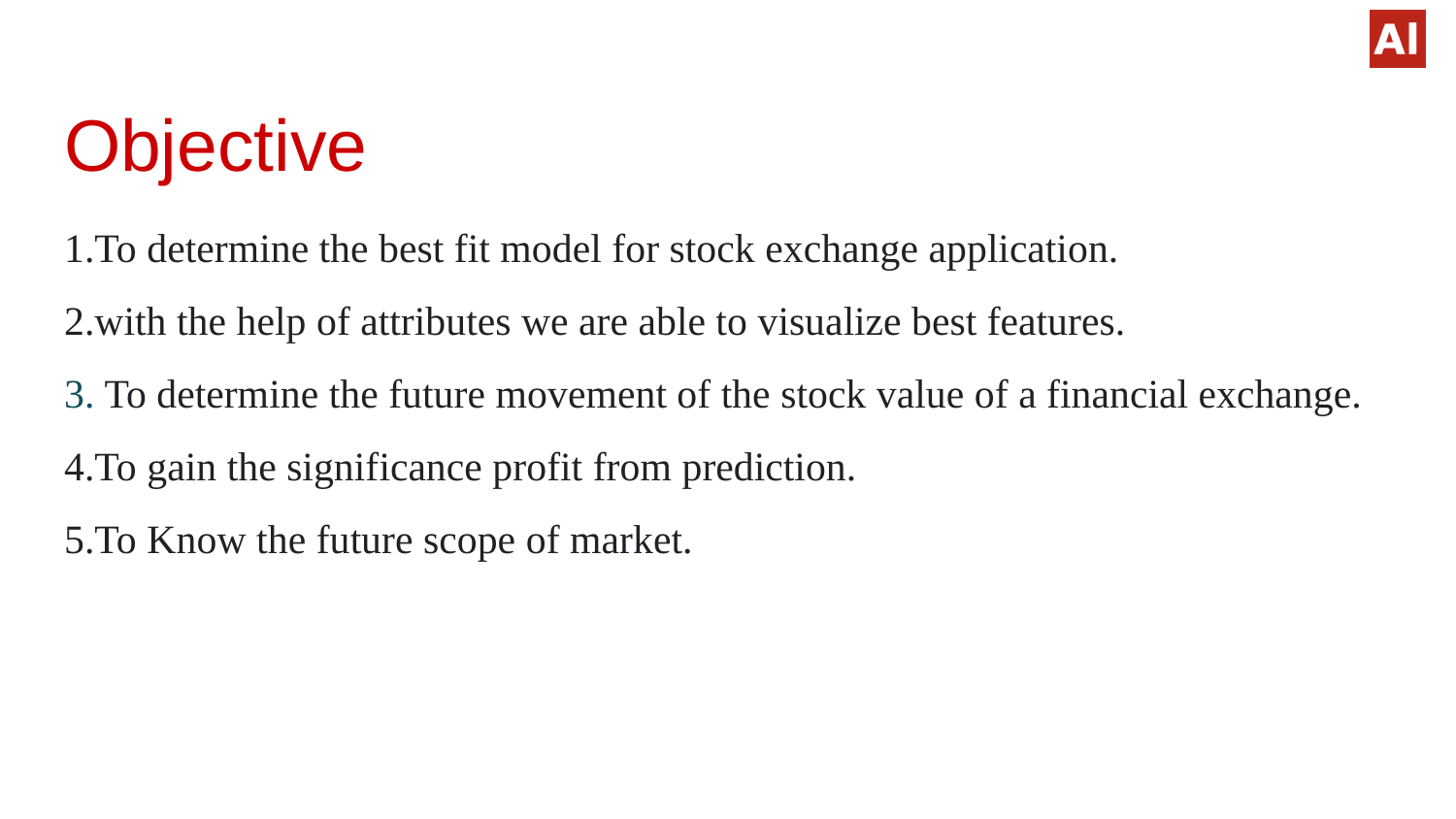

# Objective
1.To determine the best fit model for stock exchange application.
2.with the help of attributes we are able to visualize best features.
3. To determine the future movement of the stock value of a financial exchange.
4.To gain the significance profit from prediction.
5.To Know the future scope of market.